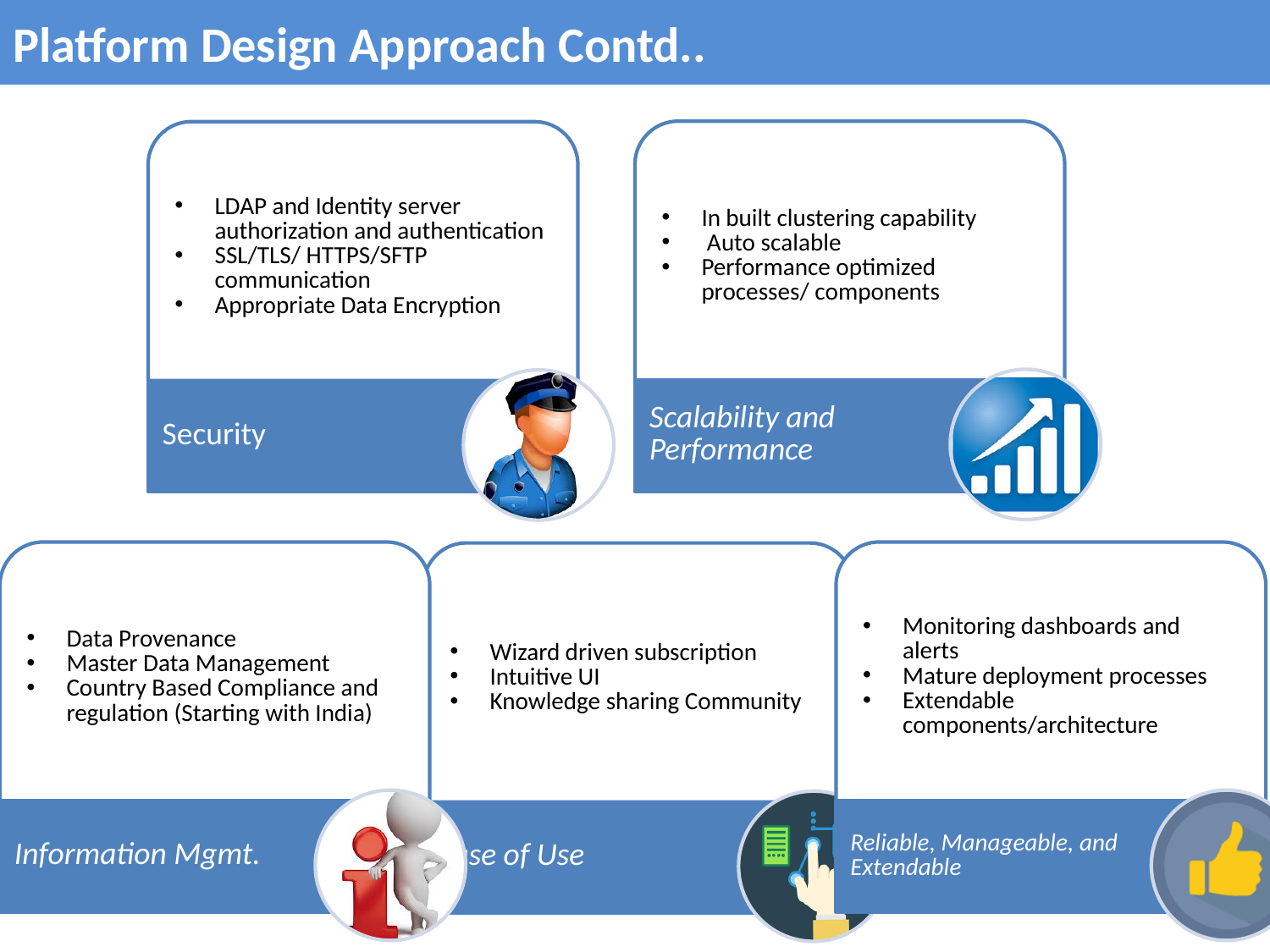

# Platform Design Approach Contd..
Scalability and Performance
In built clustering capability
Performance optimized processes/ components
 Auto scalable
Security
LDAP and Identity server authorization and authentication
SSL/TLS/ HTTPS/SFTP communication
Appropriate Data Encryption
Information Mgmt.
Data Provenance
Master Data Management
Country Based Compliance and regulation (Starting with India)
Reliable, Manageable, and Extendable
Monitoring dashboards and alerts
Mature deployment processes
Extendable components/architecture
Ease of Use
Wizard driven subscription
Intuitive UI
Knowledge sharing Community